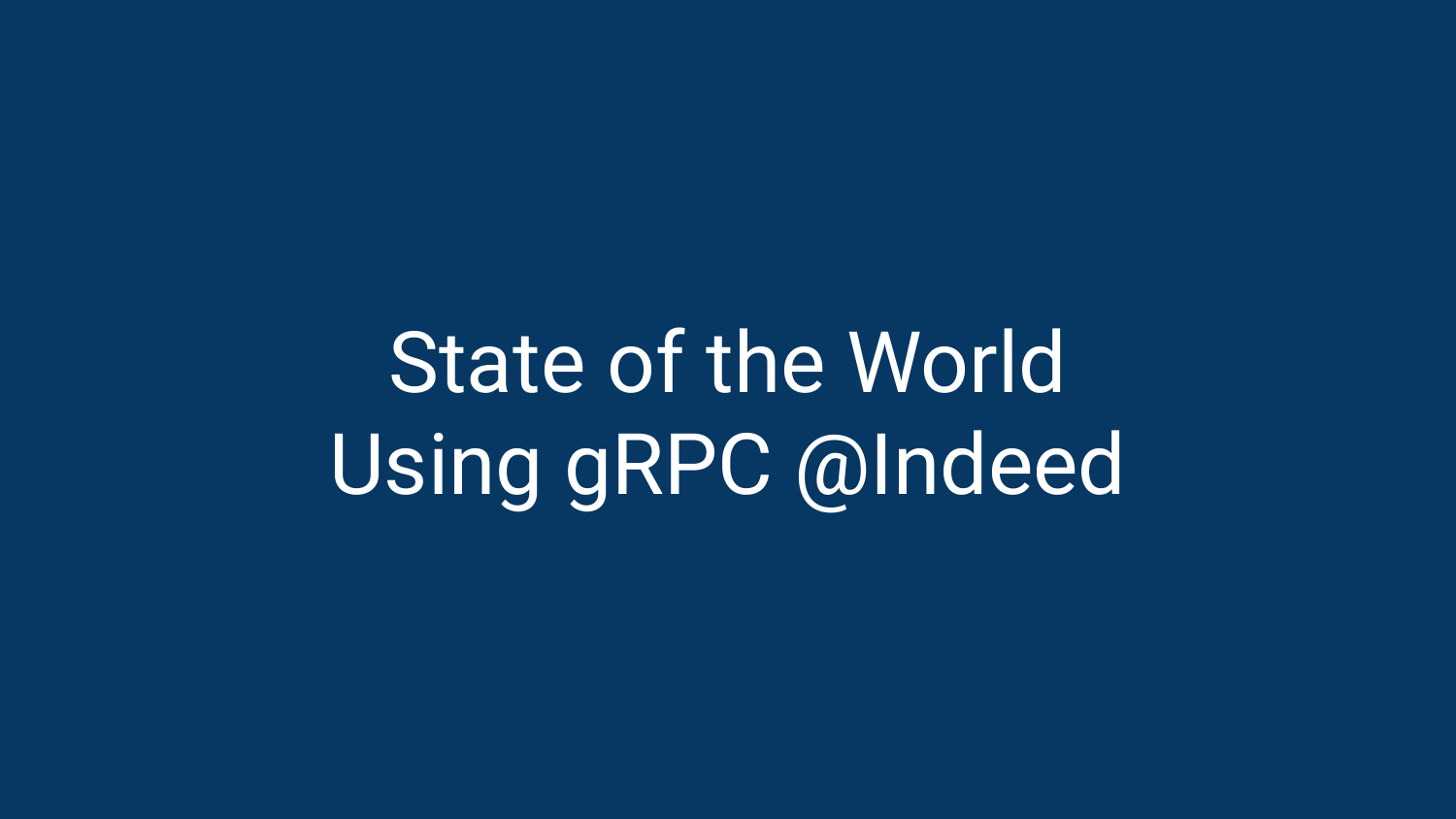

# State of the World
Using gRPC @Indeed